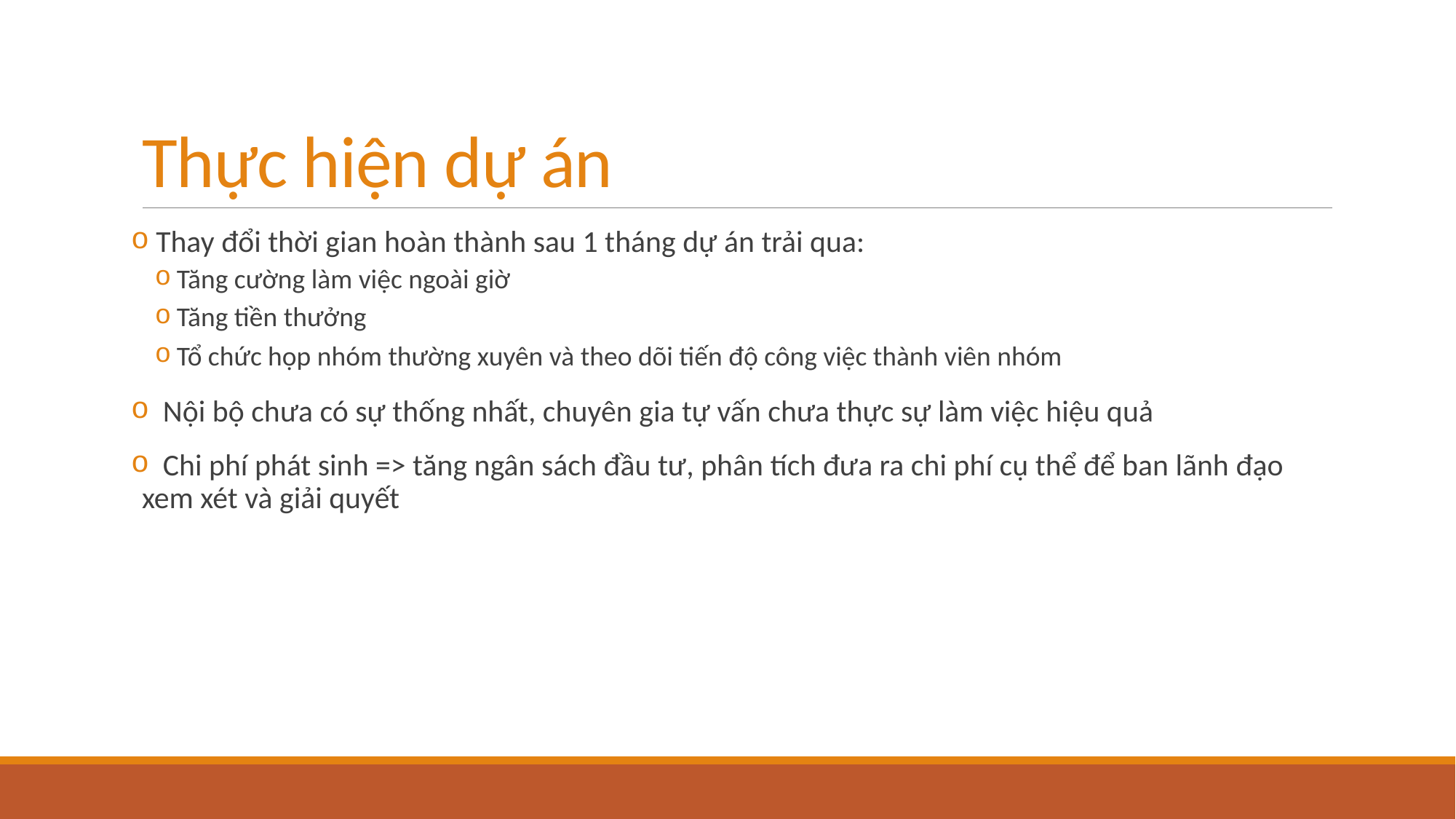

# Thực hiện dự án
 Thay đổi thời gian hoàn thành sau 1 tháng dự án trải qua:
Tăng cường làm việc ngoài giờ
Tăng tiền thưởng
Tổ chức họp nhóm thường xuyên và theo dõi tiến độ công việc thành viên nhóm
  Nội bộ chưa có sự thống nhất, chuyên gia tự vấn chưa thực sự làm việc hiệu quả
  Chi phí phát sinh => tăng ngân sách đầu tư, phân tích đưa ra chi phí cụ thể để ban lãnh đạo xem xét và giải quyết